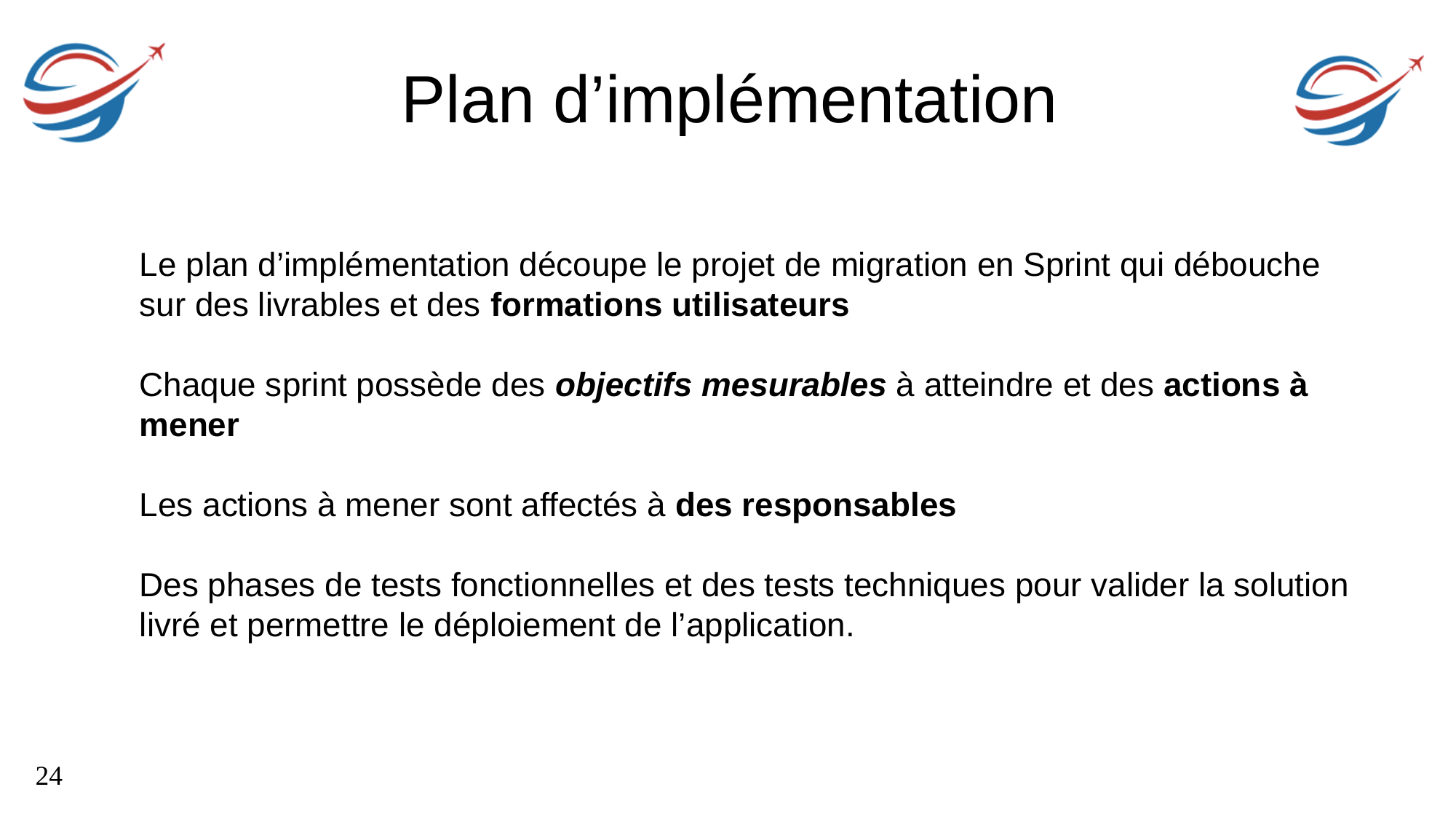

Plan d’implémentation

Le plan d’implémentation découpe le projet de migration en Sprint qui débouche sur des livrables et des formations utilisateurs

Chaque sprint possède des objectifs mesurables à atteindre et des actions à mener

Les actions à mener sont affectés à des responsables

Des phases de tests fonctionnelles et des tests techniques pour valider la solution livré et permettre le déploiement de l’application.